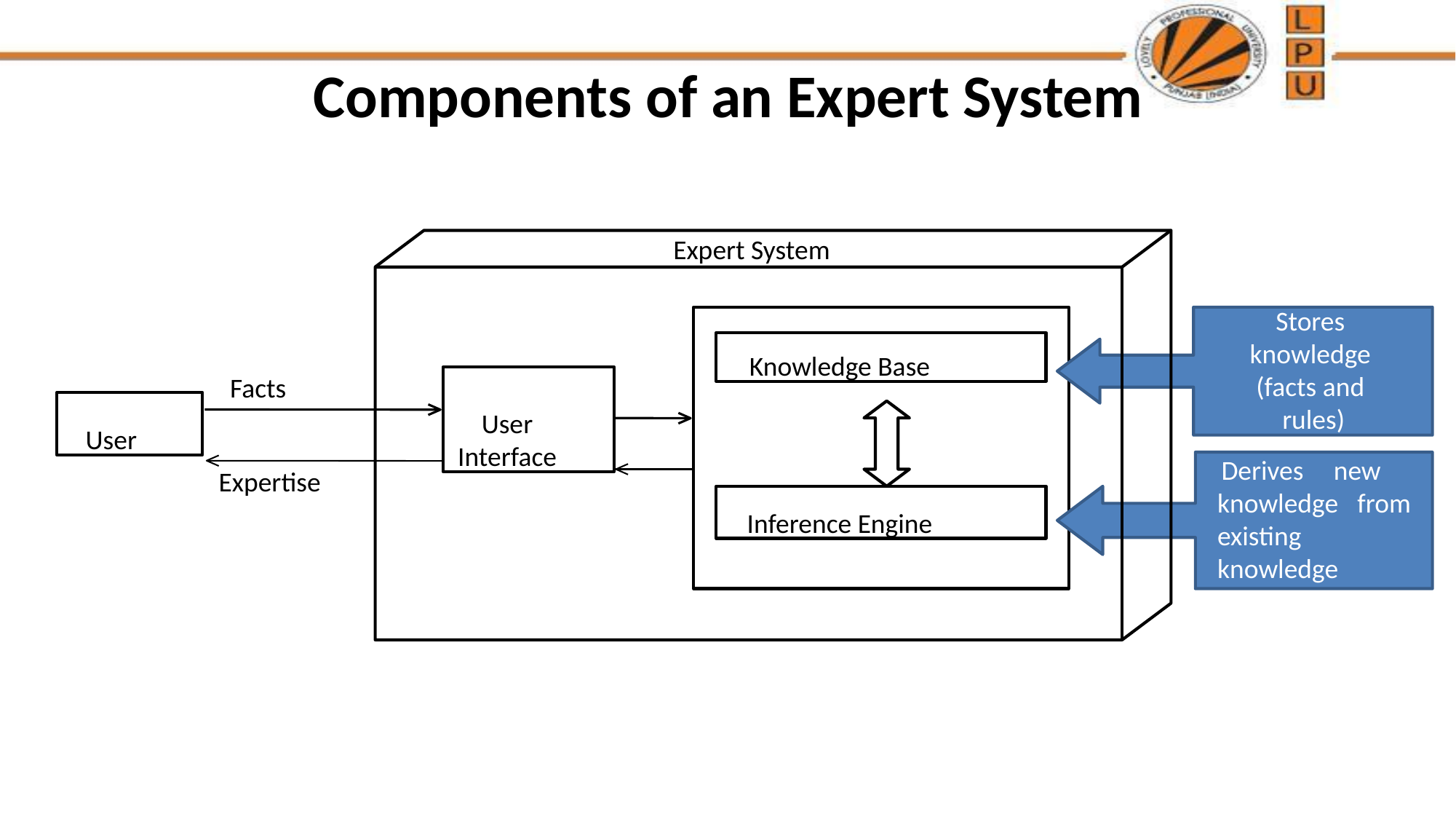

# Components of an Expert System

Expert System
Stores  knowledge  (facts and  rules)

Knowledge Base

User  Interface
Facts

User

Derives new  knowledge  from existing  knowledge

Expertise
Inference Engine